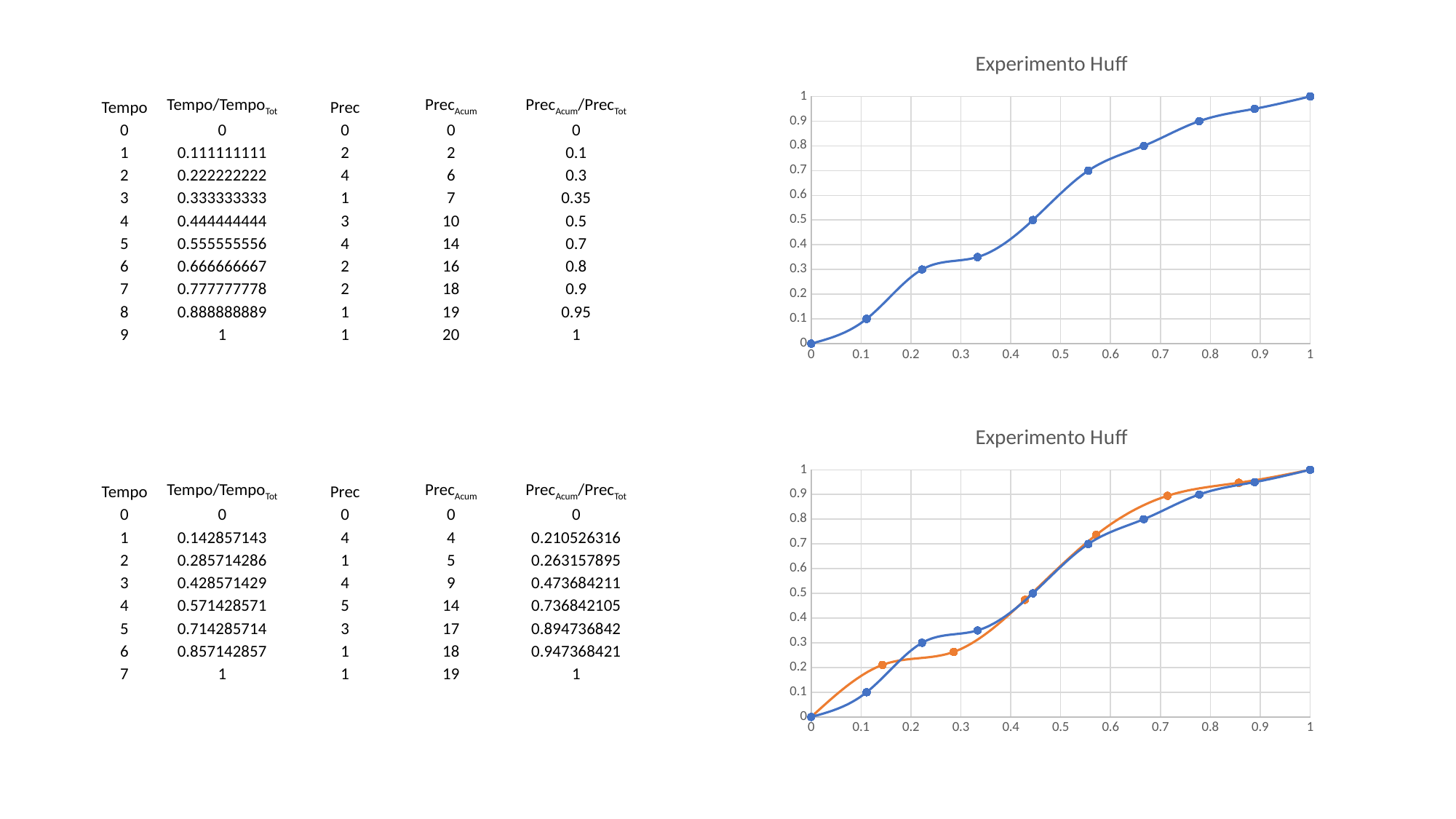

### Chart: Experimento Huff

| Category |  |
|---|---|
| Tempo | Tempo/TempoTot | Prec | PrecAcum | PrecAcum/PrecTot |
| --- | --- | --- | --- | --- |
| 0 | 0 | 0 | 0 | 0 |
| 1 | 0.111111111 | 2 | 2 | 0.1 |
| 2 | 0.222222222 | 4 | 6 | 0.3 |
| 3 | 0.333333333 | 1 | 7 | 0.35 |
| 4 | 0.444444444 | 3 | 10 | 0.5 |
| 5 | 0.555555556 | 4 | 14 | 0.7 |
| 6 | 0.666666667 | 2 | 16 | 0.8 |
| 7 | 0.777777778 | 2 | 18 | 0.9 |
| 8 | 0.888888889 | 1 | 19 | 0.95 |
| 9 | 1 | 1 | 20 | 1 |

### Chart: Experimento Huff

| Category |  |  |
|---|---|---|
| Tempo | Tempo/TempoTot | Prec | PrecAcum | PrecAcum/PrecTot |
| --- | --- | --- | --- | --- |
| 0 | 0 | 0 | 0 | 0 |
| 1 | 0.142857143 | 4 | 4 | 0.210526316 |
| 2 | 0.285714286 | 1 | 5 | 0.263157895 |
| 3 | 0.428571429 | 4 | 9 | 0.473684211 |
| 4 | 0.571428571 | 5 | 14 | 0.736842105 |
| 5 | 0.714285714 | 3 | 17 | 0.894736842 |
| 6 | 0.857142857 | 1 | 18 | 0.947368421 |
| 7 | 1 | 1 | 19 | 1 |